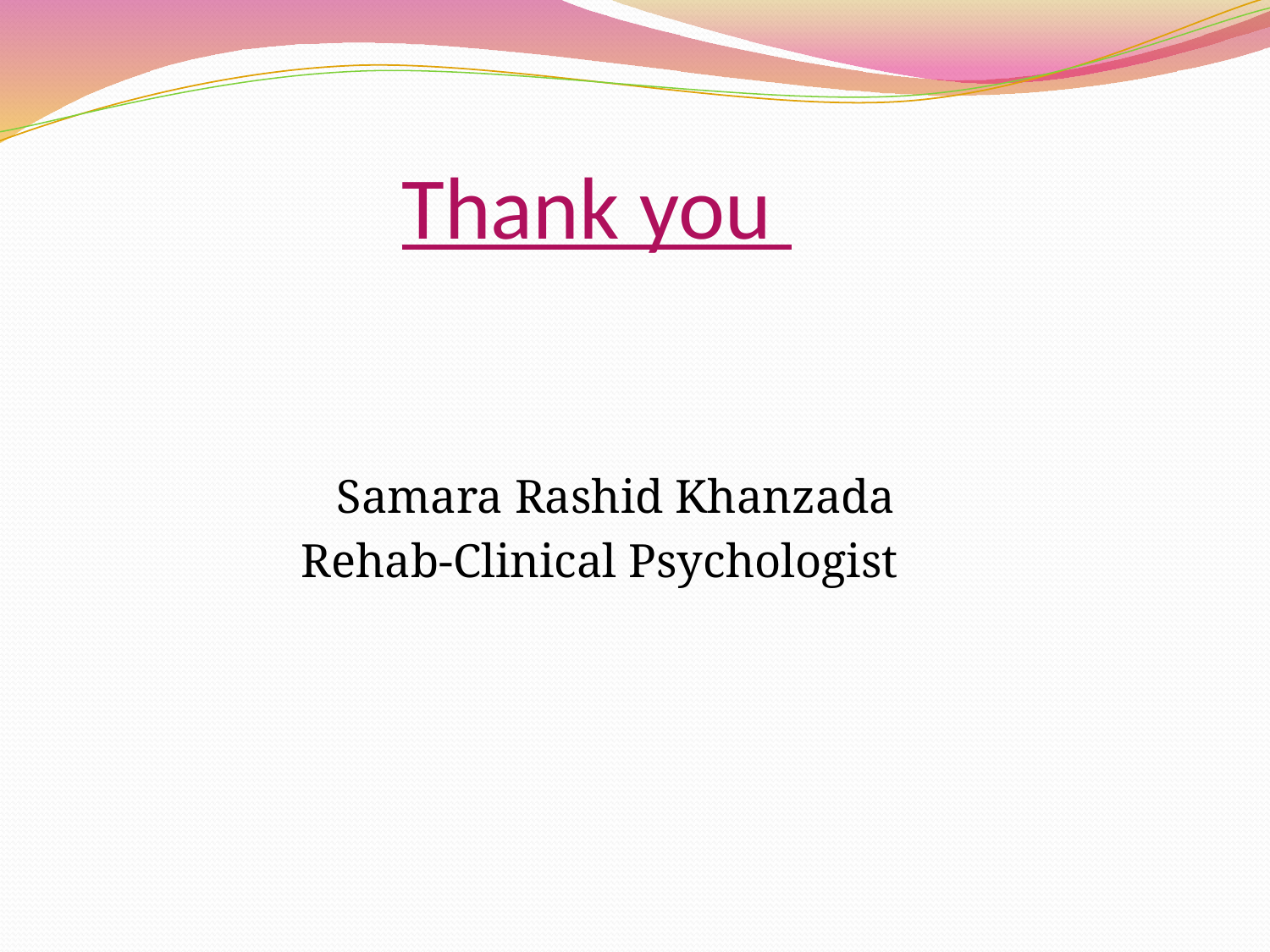

# Thank you

                      Samara Rashid Khanzada
                   Rehab-Clinical Psychologist